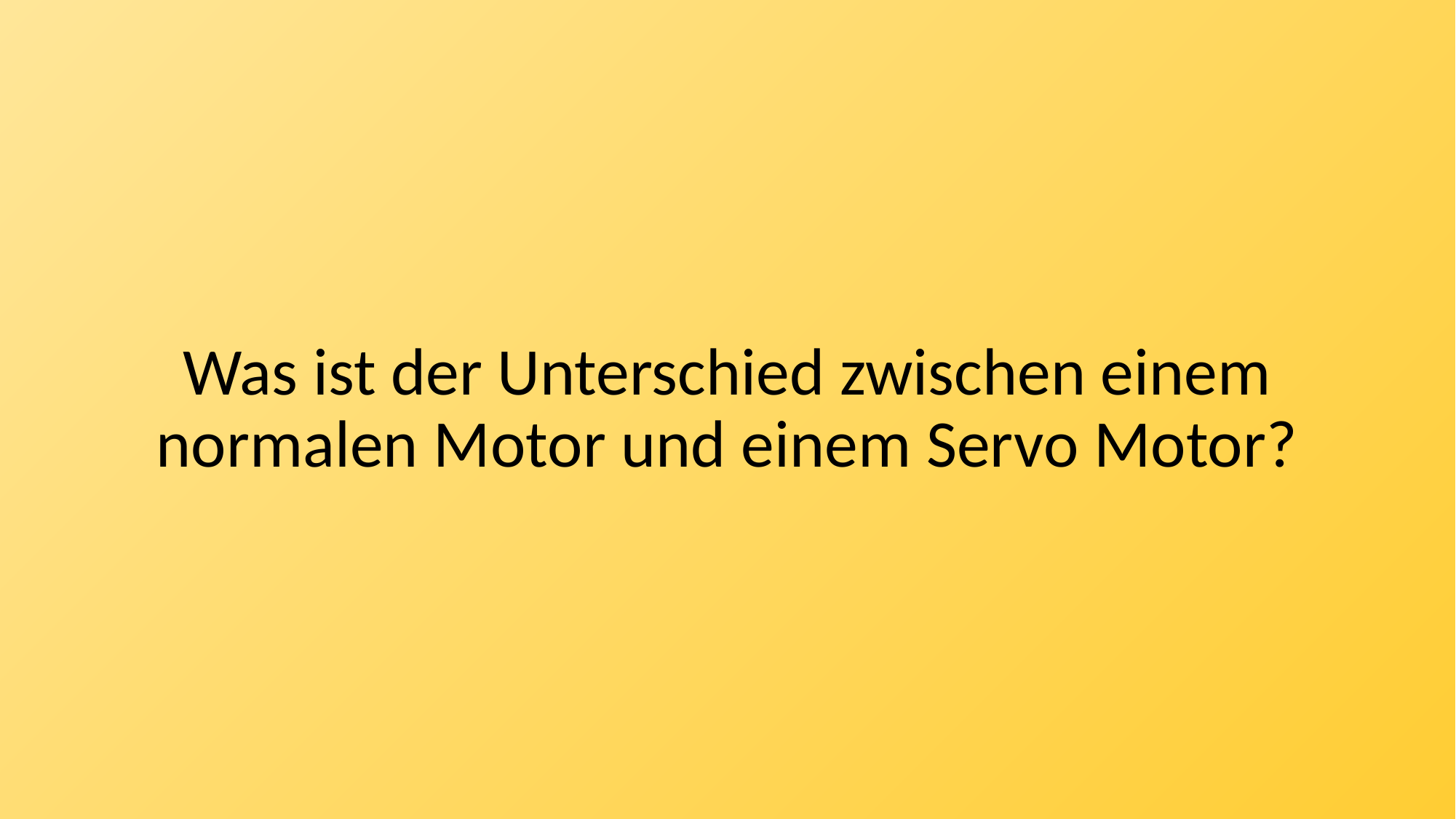

# Was ist der Unterschied zwischen einem normalen Motor und einem Servo Motor?